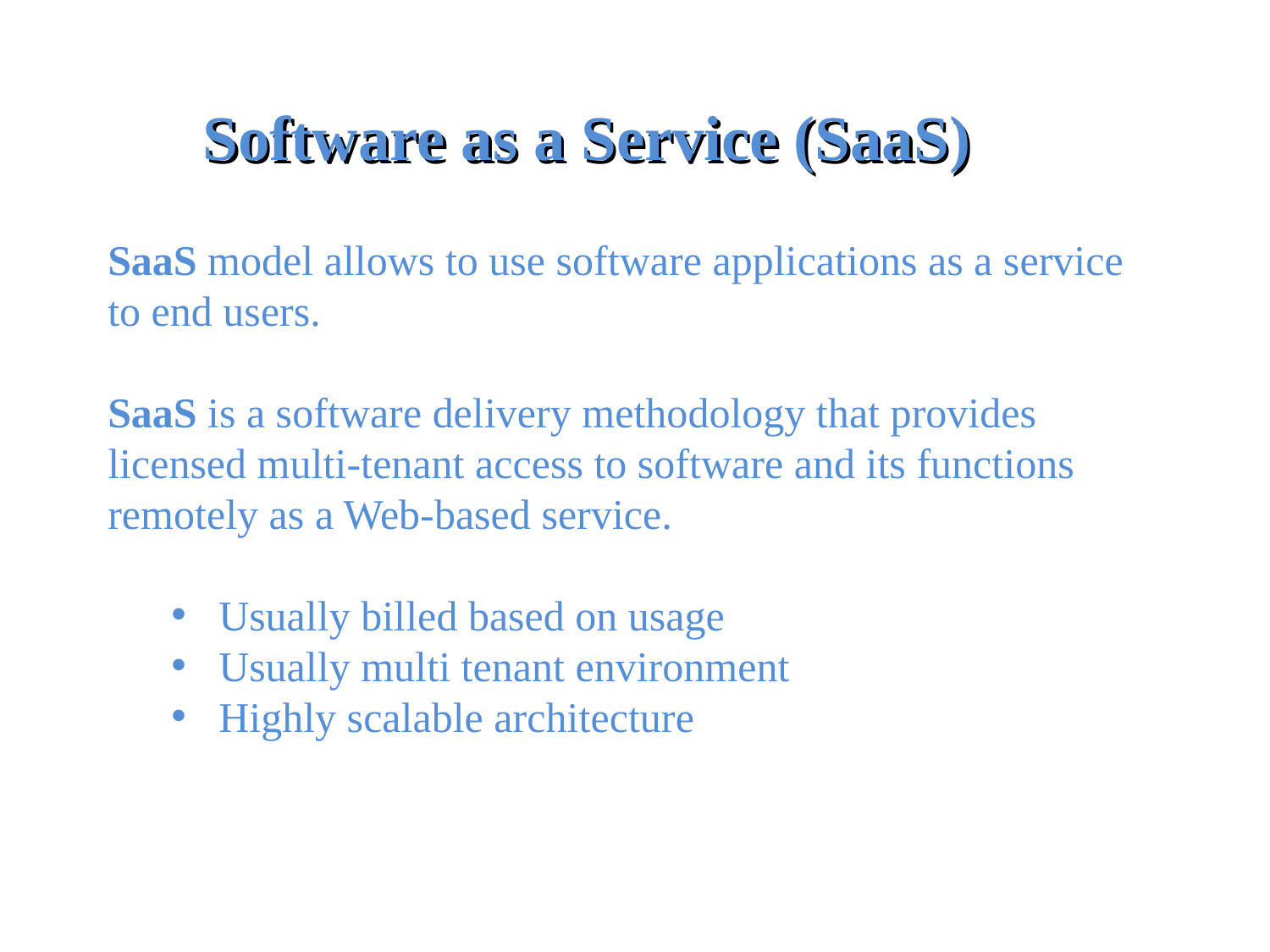

Software as a Service (SaaS)
Software as a Service (SaaS)
SaaS model allows to use software applications as a service
to end users.
SaaS is a software delivery methodology that provides
licensed multi-tenant access to software and its functions
remotely as a Web-based service.
•
Usually billed based on usage
•
Usually multi tenant environment
•
Highly scalable architecture